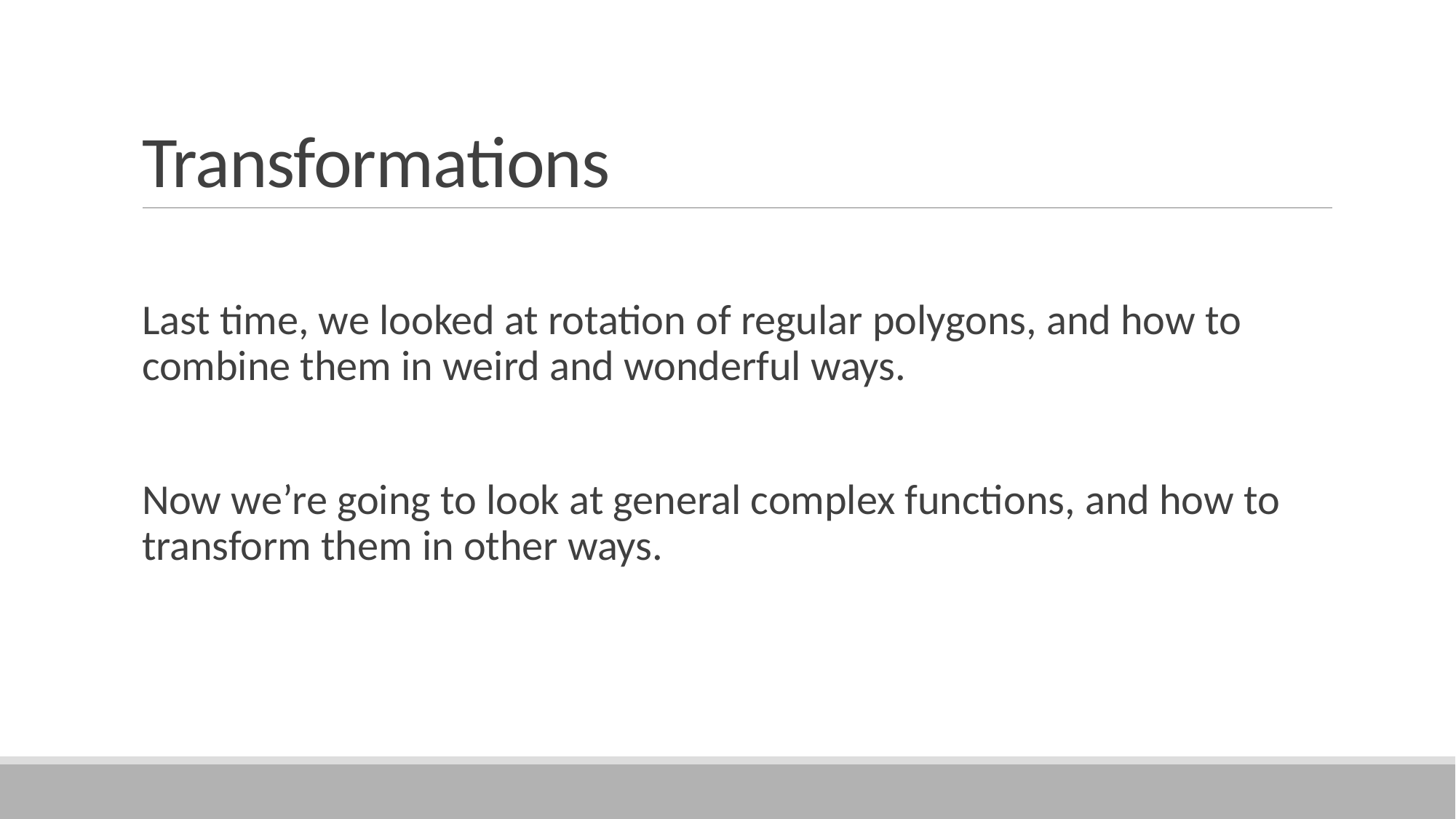

# Transformations

Last time, we looked at rotation of regular polygons, and how to combine them in weird and wonderful ways.

Now we’re going to look at general complex functions, and how to transform them in other ways.